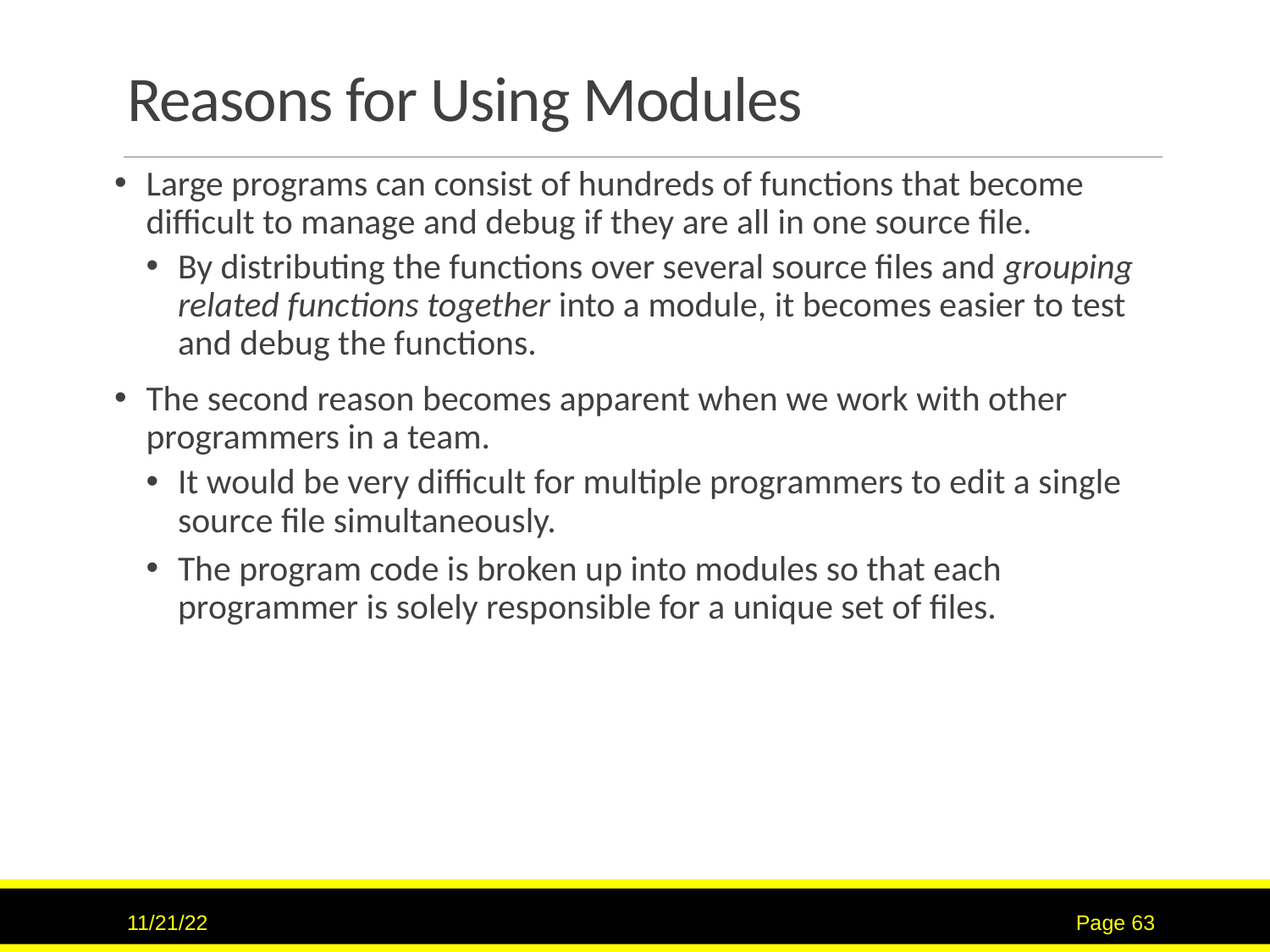

# Reasons for Using Modules
Large programs can consist of hundreds of functions that become difficult to manage and debug if they are all in one source file.
By distributing the functions over several source files and grouping related functions together into a module, it becomes easier to test and debug the functions.
The second reason becomes apparent when we work with other programmers in a team.
It would be very difficult for multiple programmers to edit a single source file simultaneously.
The program code is broken up into modules so that each programmer is solely responsible for a unique set of files.
11/21/22
Page 63